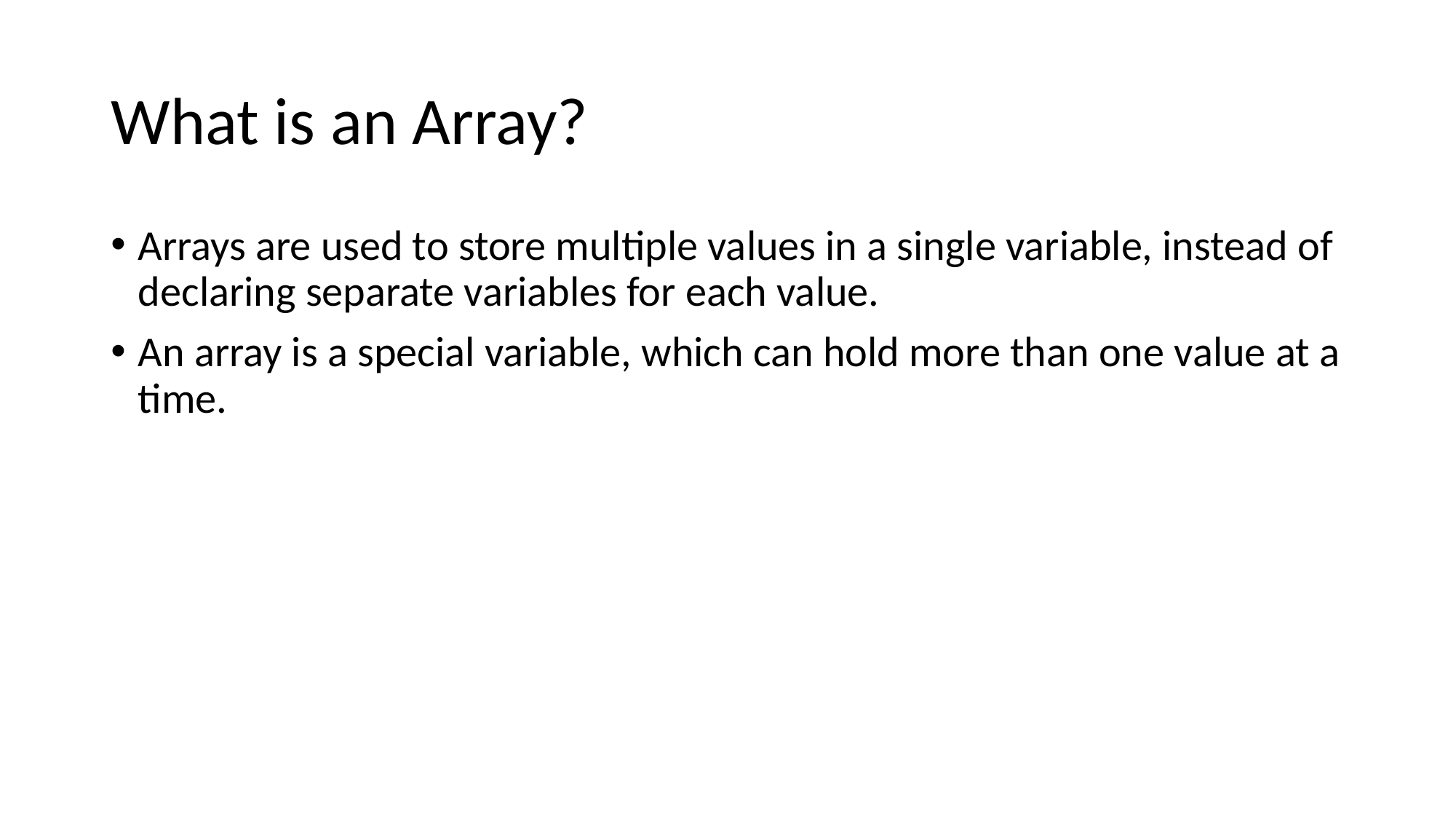

# What is an Array?
Arrays are used to store multiple values in a single variable, instead of declaring separate variables for each value.
An array is a special variable, which can hold more than one value at a time.